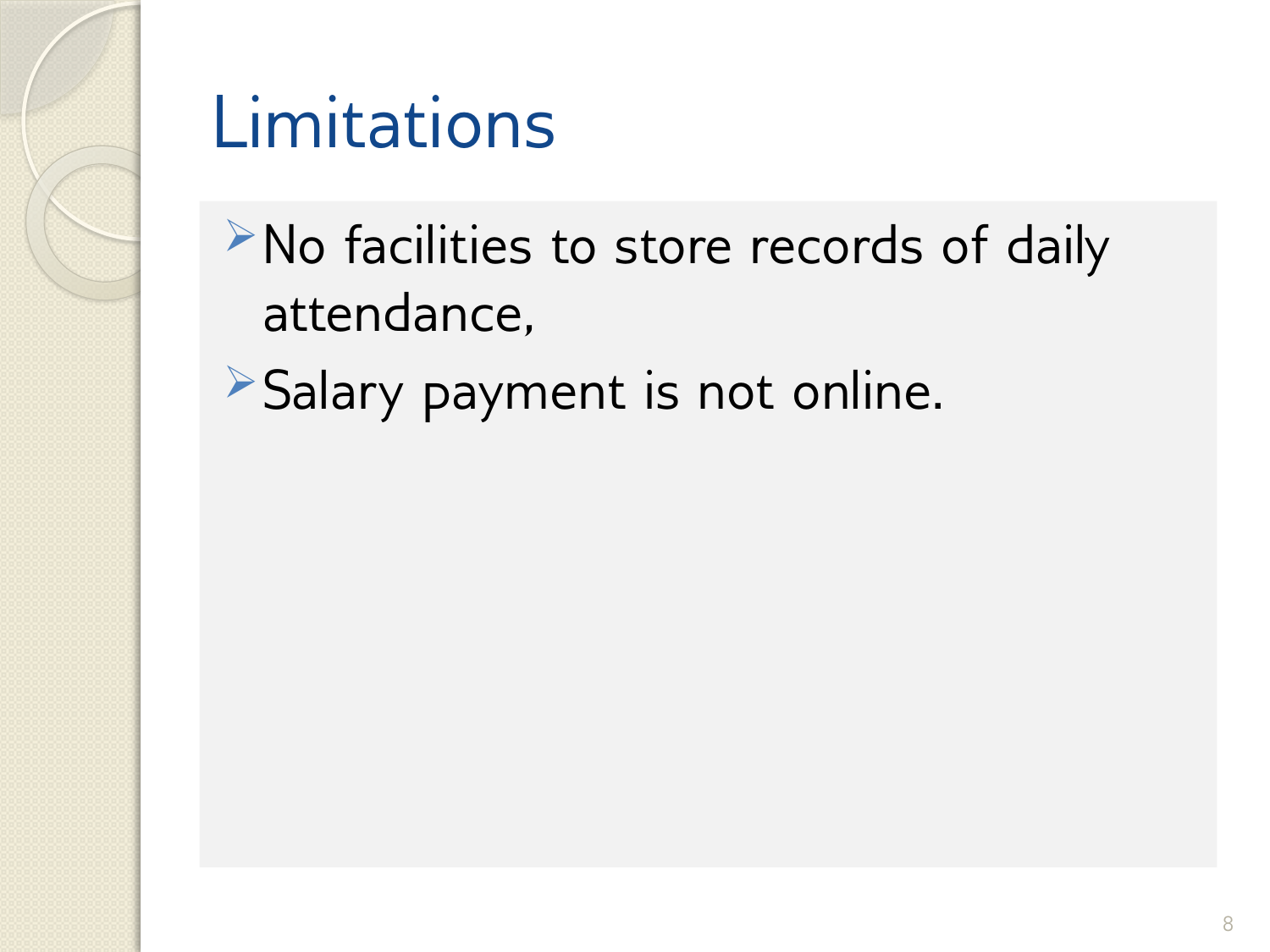

# Limitations
No facilities to store records of daily attendance,
Salary payment is not online.

8